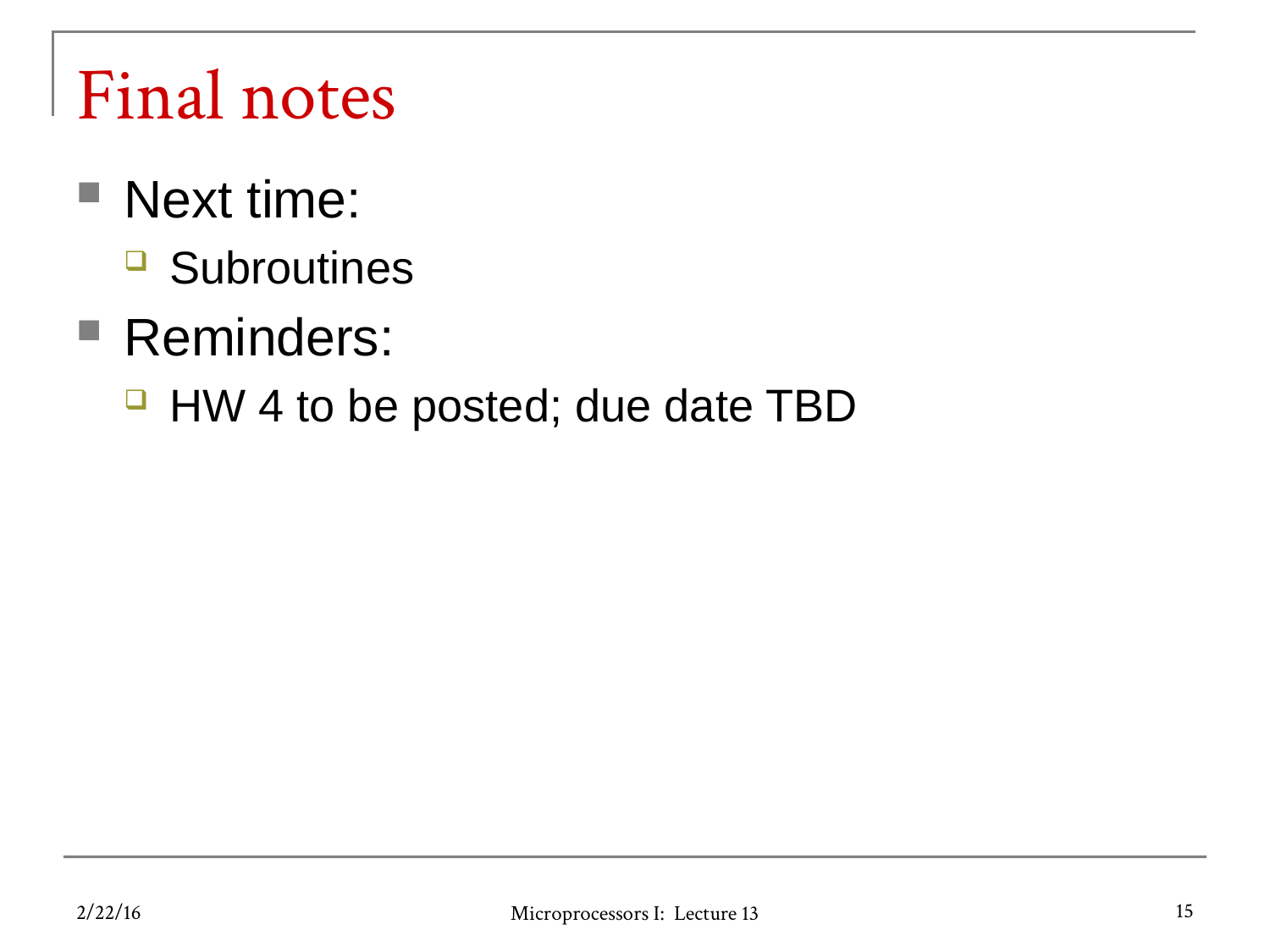

# Final notes
Next time:
Subroutines
Reminders:
HW 4 to be posted; due date TBD
2/22/16
15
Microprocessors I:  Lecture 13